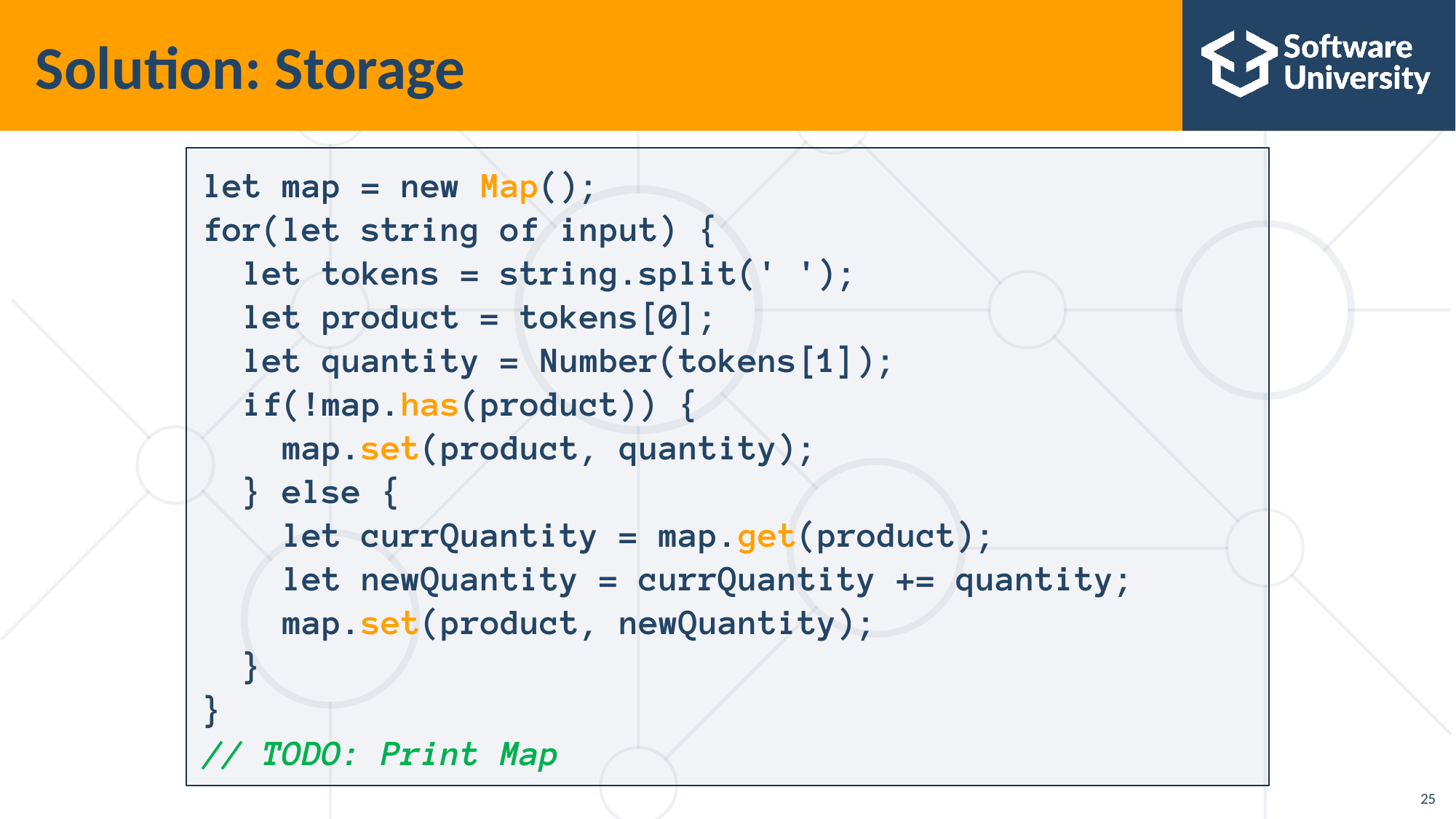

# Solution: Storage
let map = new Map();
for(let string of input) {
  let tokens = string.split(' ');
  let product = tokens[0];
  let quantity = Number(tokens[1]);
  if(!map.has(product)) {
    map.set(product, quantity);
  } else {
    let currQuantity = map.get(product);
    let newQuantity = currQuantity += quantity;
    map.set(product, newQuantity);
  }
}
// TODO: Print Map
25